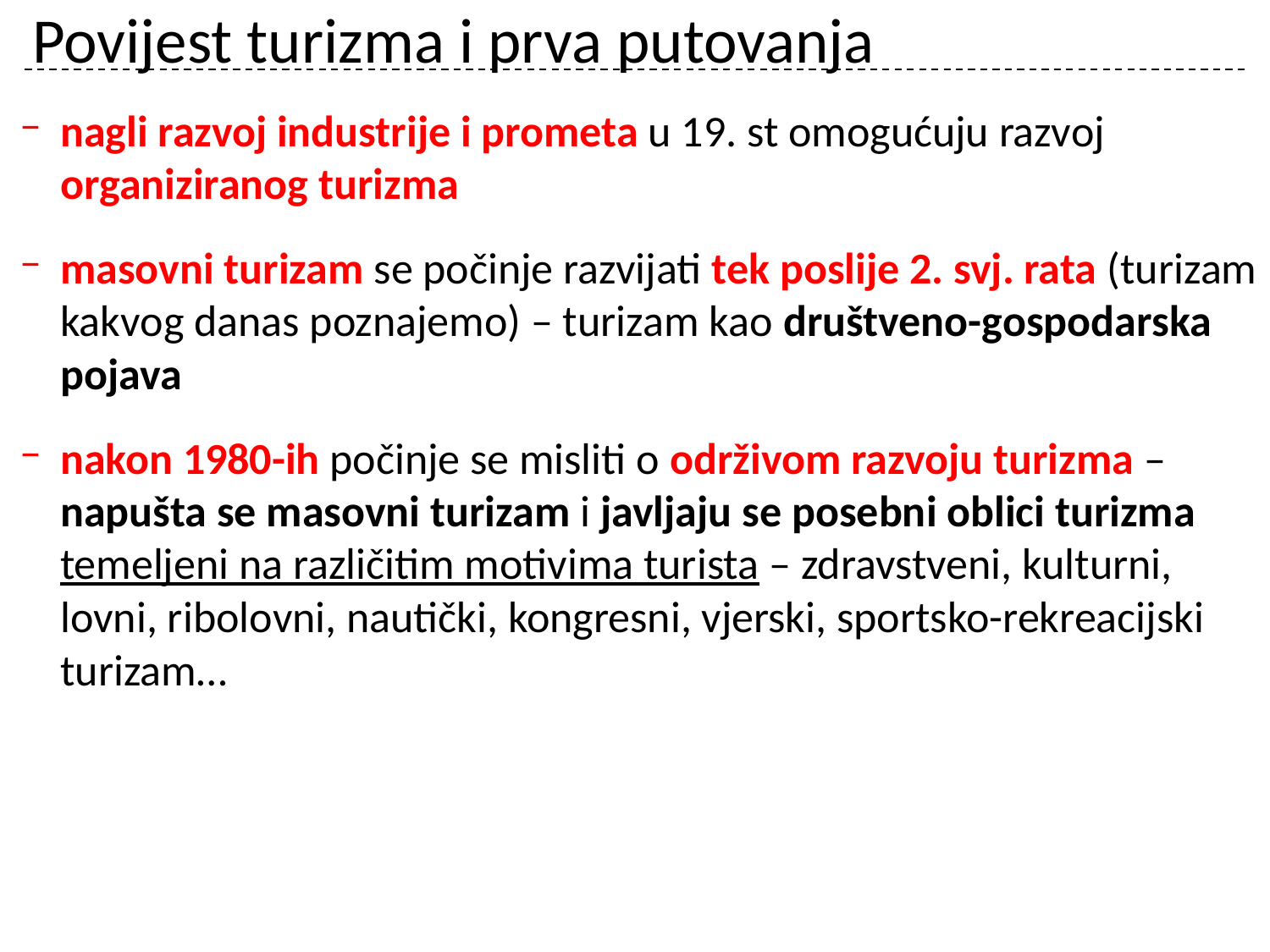

# Povijest turizma i prva putovanja
nagli razvoj industrije i prometa u 19. st omogućuju razvoj organiziranog turizma
masovni turizam se počinje razvijati tek poslije 2. svj. rata (turizam kakvog danas poznajemo) – turizam kao društveno-gospodarska pojava
nakon 1980-ih počinje se misliti o održivom razvoju turizma – napušta se masovni turizam i javljaju se posebni oblici turizma temeljeni na različitim motivima turista – zdravstveni, kulturni, lovni, ribolovni, nautički, kongresni, vjerski, sportsko-rekreacijski turizam…